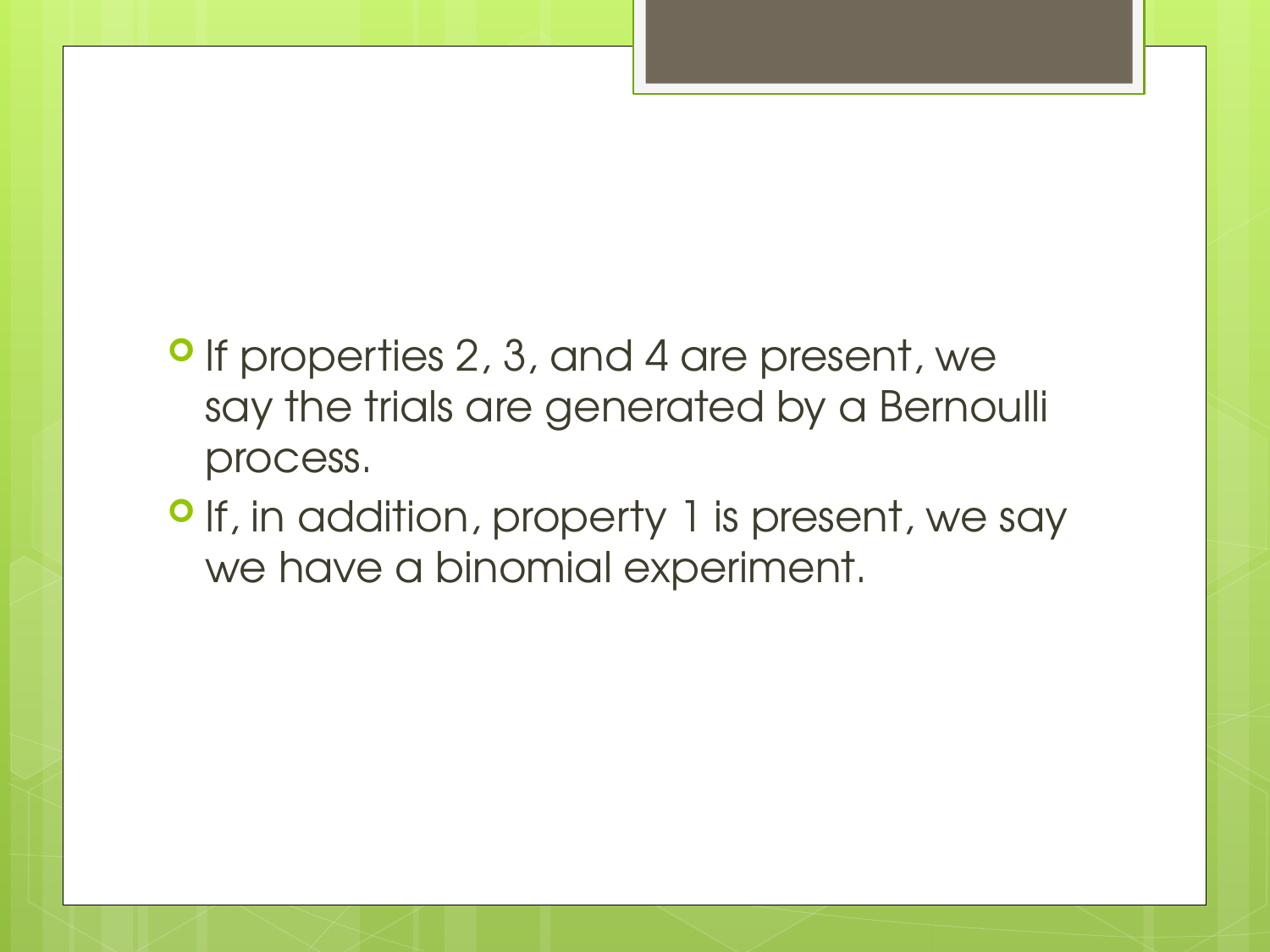

#
If properties 2, 3, and 4 are present, we say the trials are generated by a Bernoulli process.
If, in addition, property 1 is present, we say we have a binomial experiment.